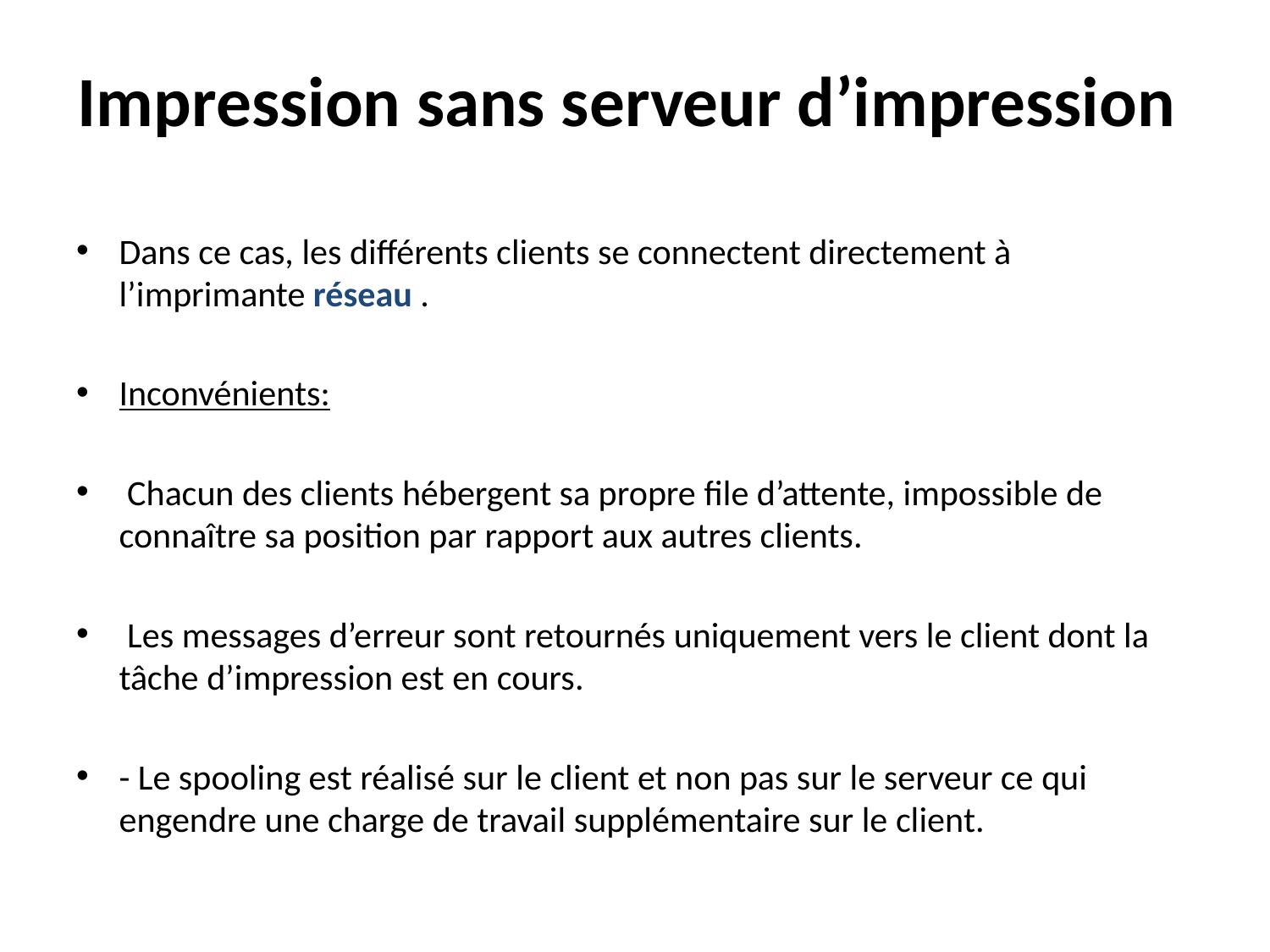

# Impression sans serveur d’impression
Dans ce cas, les différents clients se connectent directement à l’imprimante réseau .

Inconvénients:

 Chacun des clients hébergent sa propre file d’attente, impossible de connaître sa position par rapport aux autres clients.

 Les messages d’erreur sont retournés uniquement vers le client dont la tâche d’impression est en cours.

- Le spooling est réalisé sur le client et non pas sur le serveur ce qui engendre une charge de travail supplémentaire sur le client.